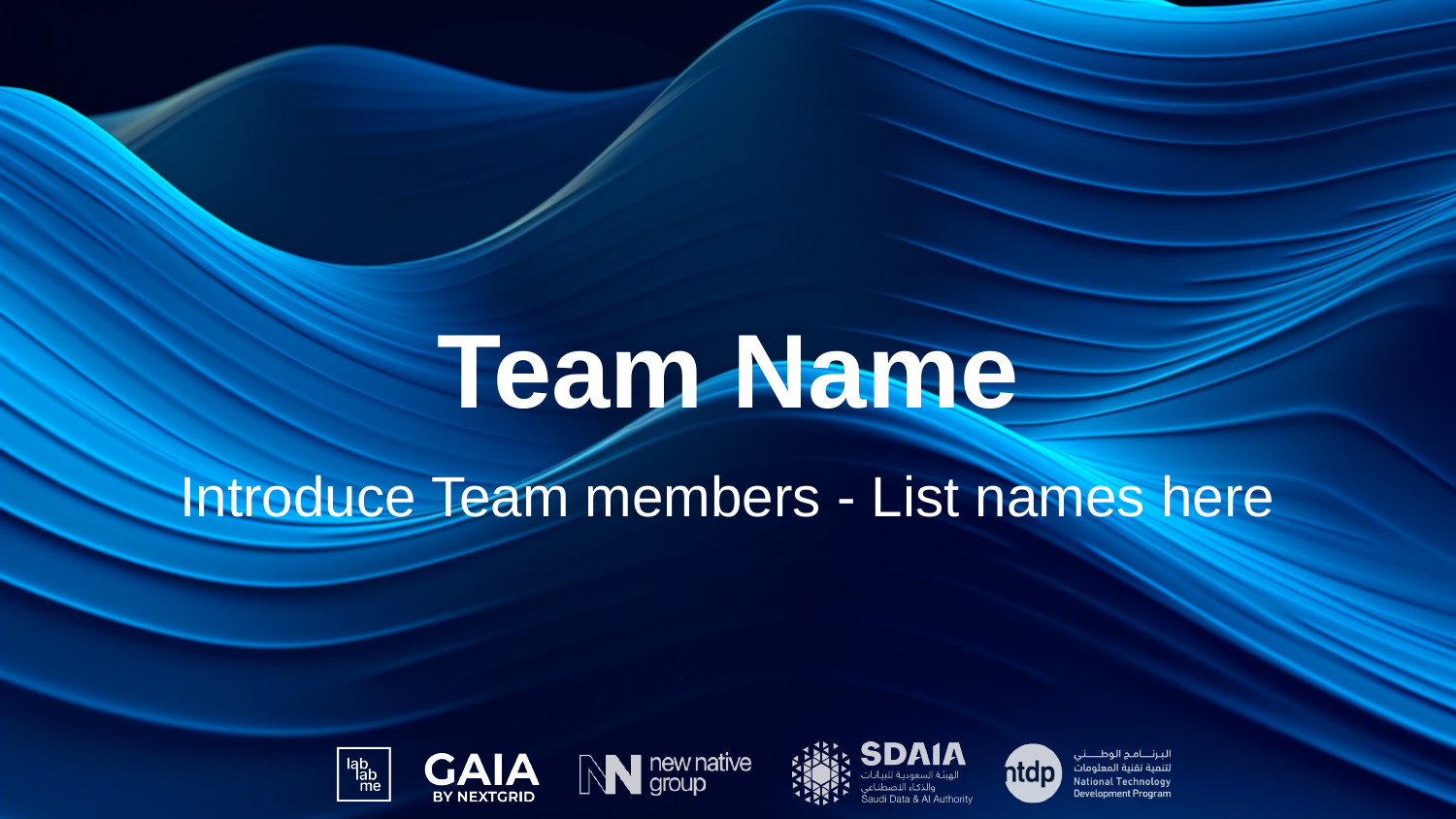

# Team Name
Introduce Team members - List names here